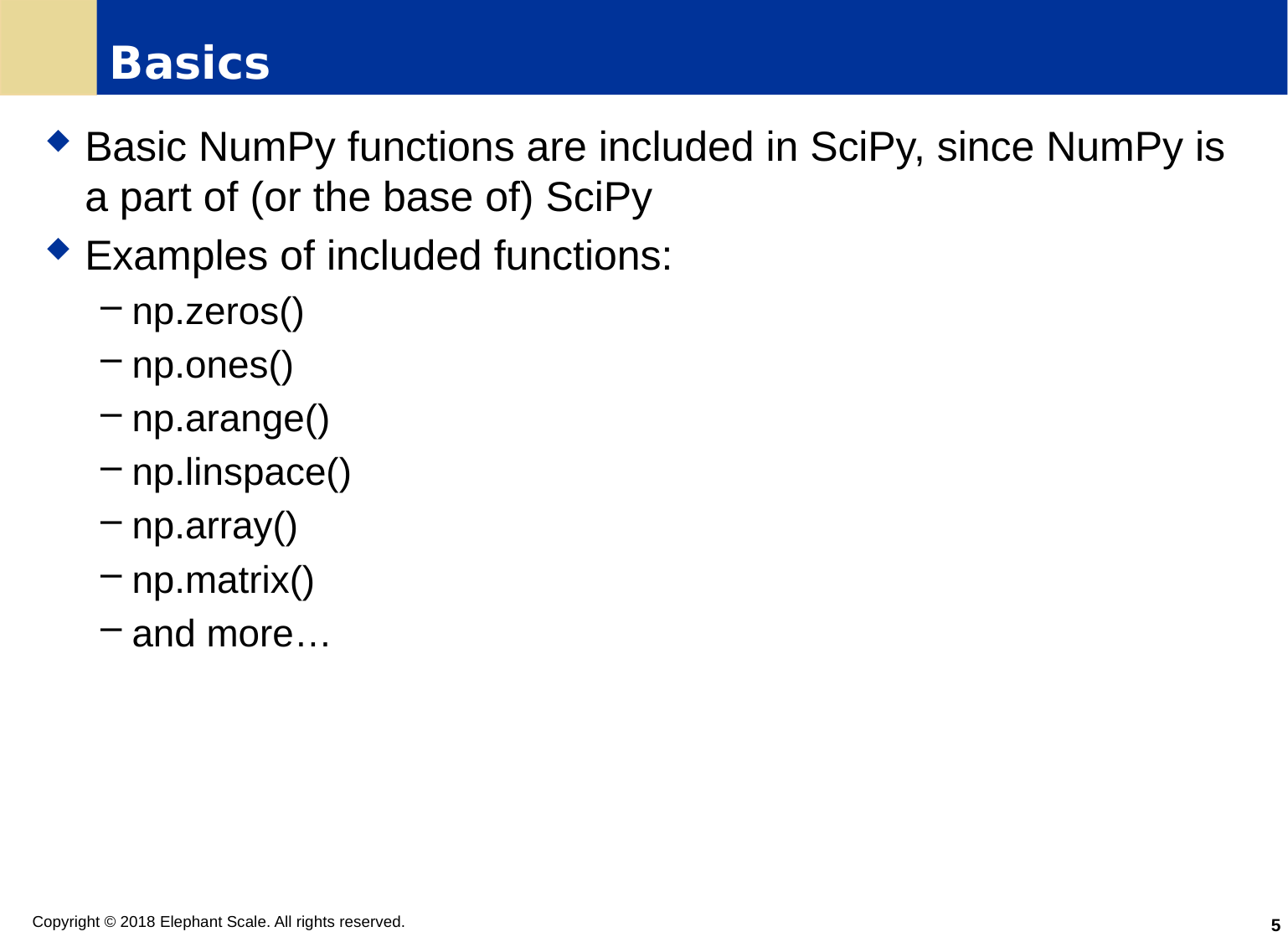

# Basics
Basic NumPy functions are included in SciPy, since NumPy is a part of (or the base of) SciPy
Examples of included functions:
np.zeros()
np.ones()
np.arange()
np.linspace()
np.array()
np.matrix()
and more…
5
Copyright © 2018 Elephant Scale. All rights reserved.